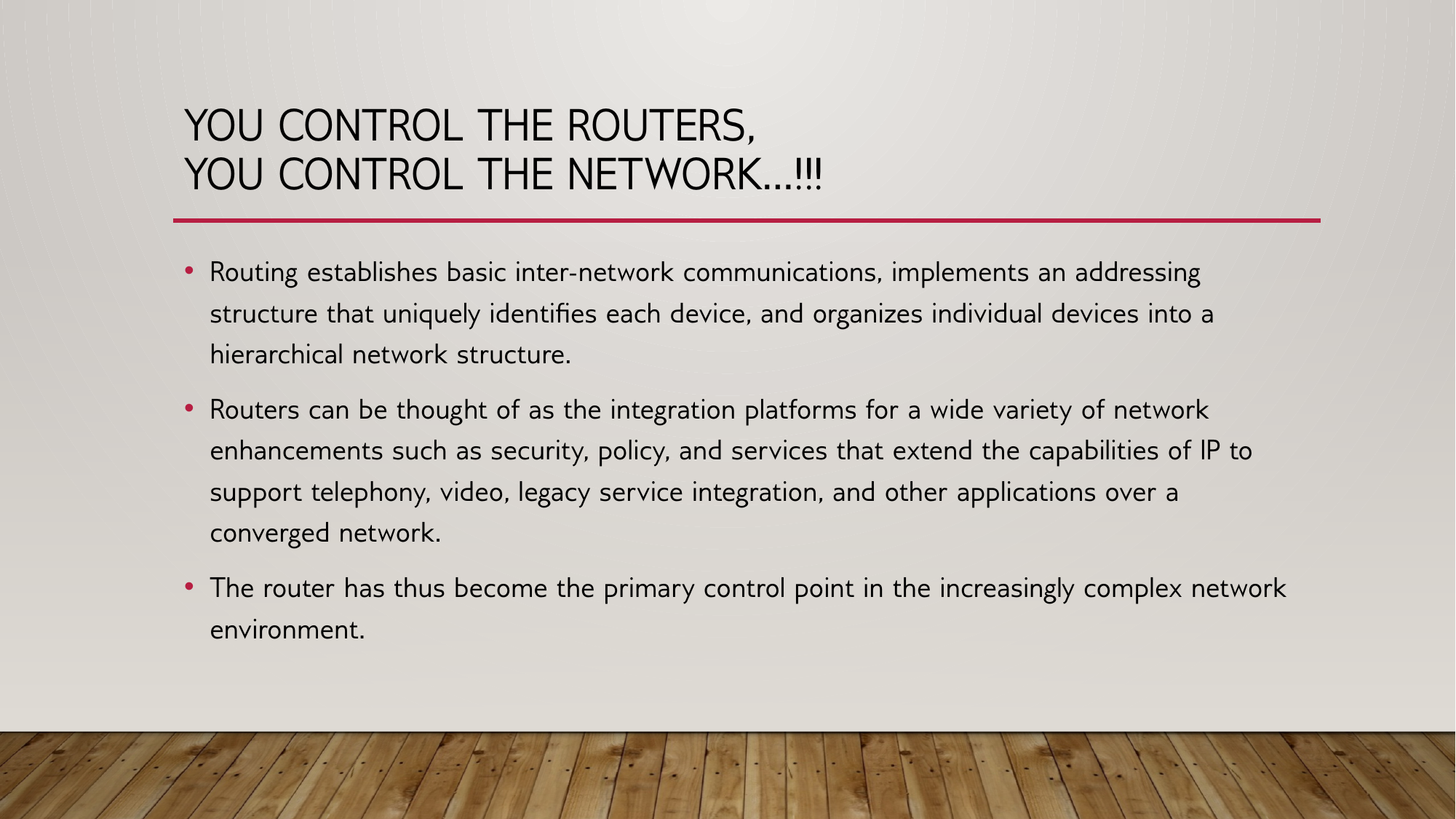

# you control the routers, you control the network…!!!
Routing establishes basic inter-network communications, implements an addressing structure that uniquely identifies each device, and organizes individual devices into a hierarchical network structure.
Routers can be thought of as the integration platforms for a wide variety of network enhancements such as security, policy, and services that extend the capabilities of IP to support telephony, video, legacy service integration, and other applications over a converged network.
The router has thus become the primary control point in the increasingly complex network environment.